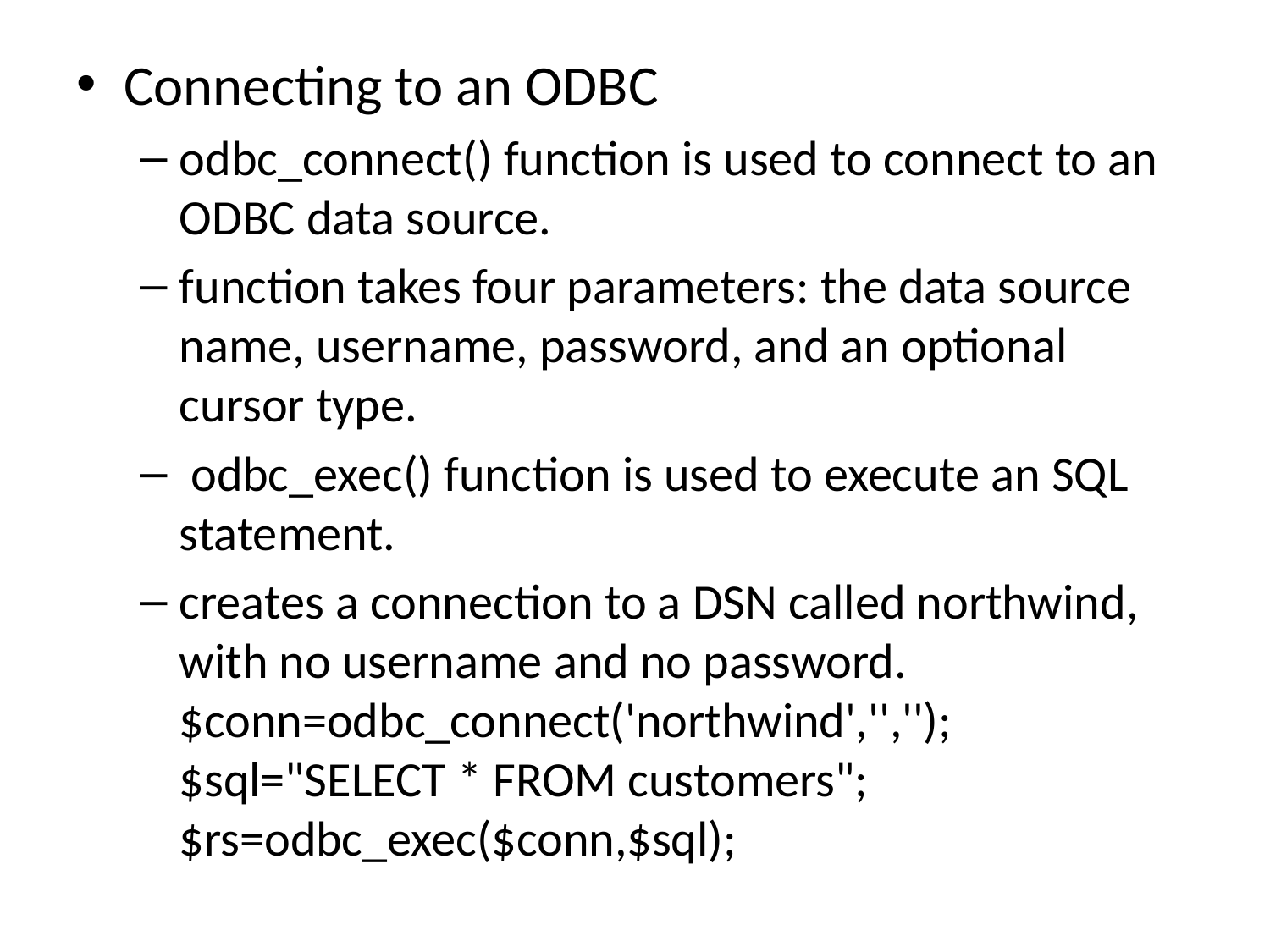

Connecting to an ODBC
odbc_connect() function is used to connect to an ODBC data source.
function takes four parameters: the data source name, username, password, and an optional cursor type.
 odbc_exec() function is used to execute an SQL statement.
creates a connection to a DSN called northwind, with no username and no password. $conn=odbc_connect('northwind','',''); $sql="SELECT * FROM customers"; $rs=odbc_exec($conn,$sql);